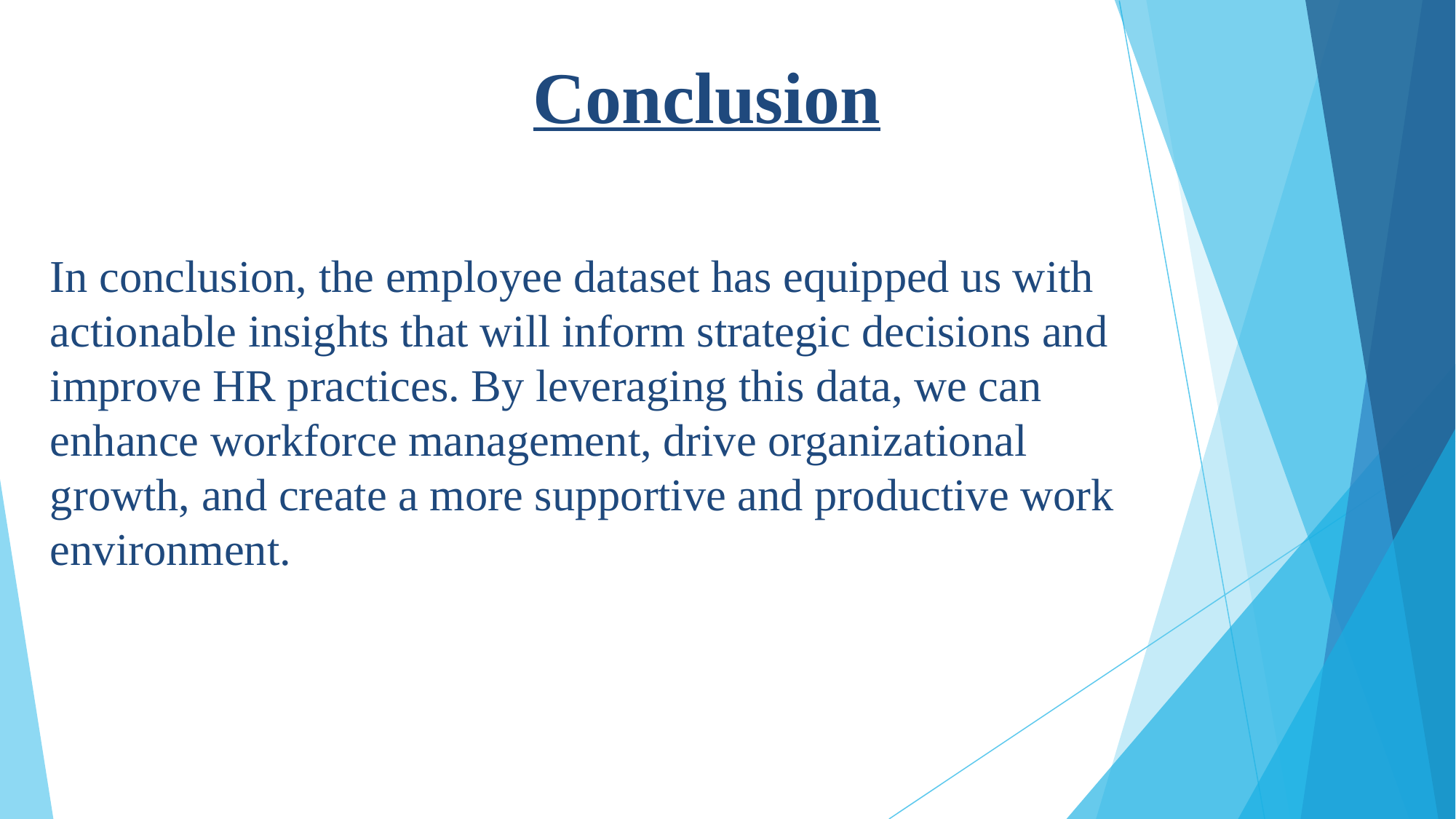

# Conclusion

In conclusion, the employee dataset has equipped us with actionable insights that will inform strategic decisions and improve HR practices. By leveraging this data, we can enhance workforce management, drive organizational growth, and create a more supportive and productive work environment.